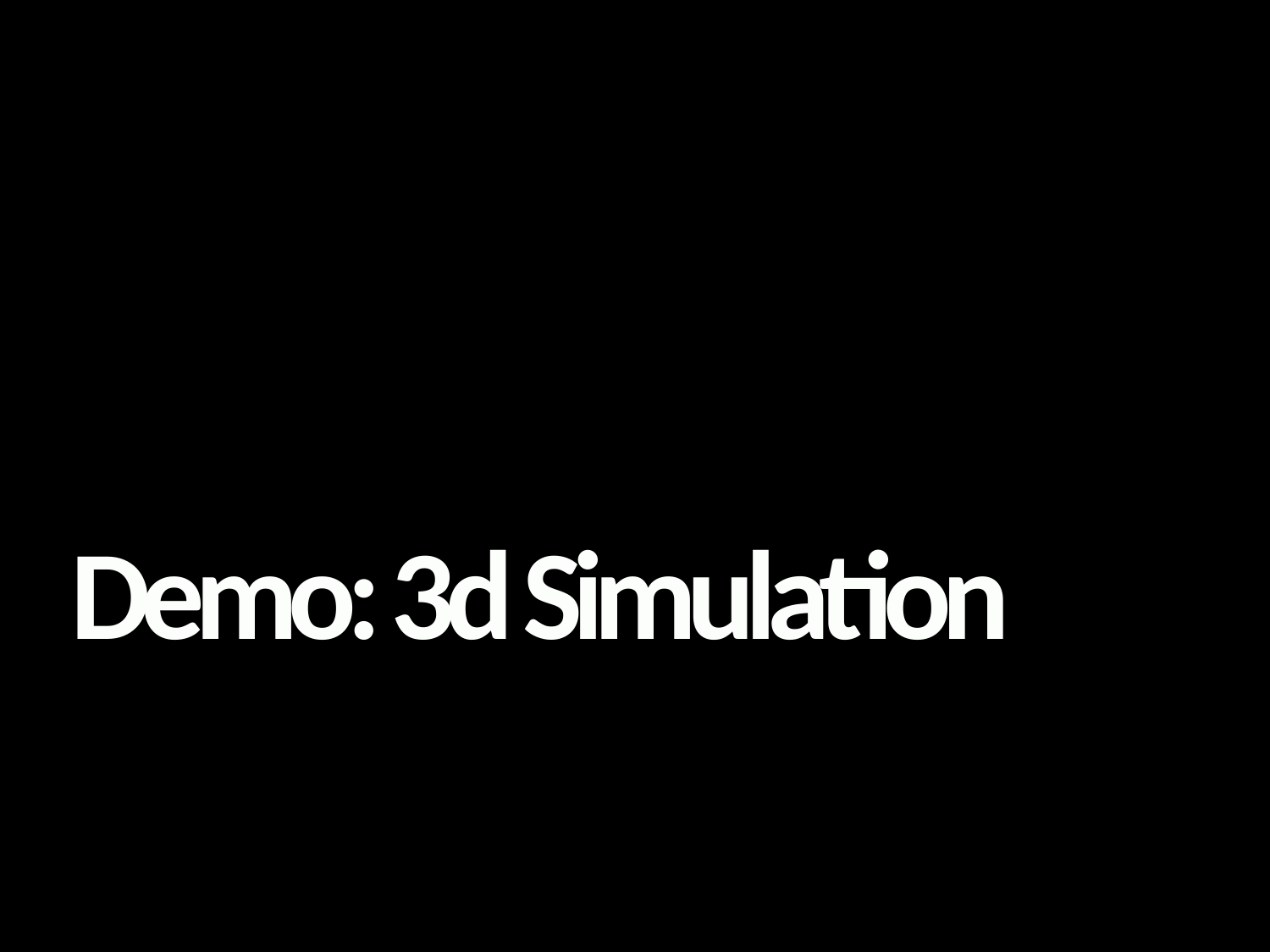

Demo: 3d Simulation
# Let’s Web Crawl…